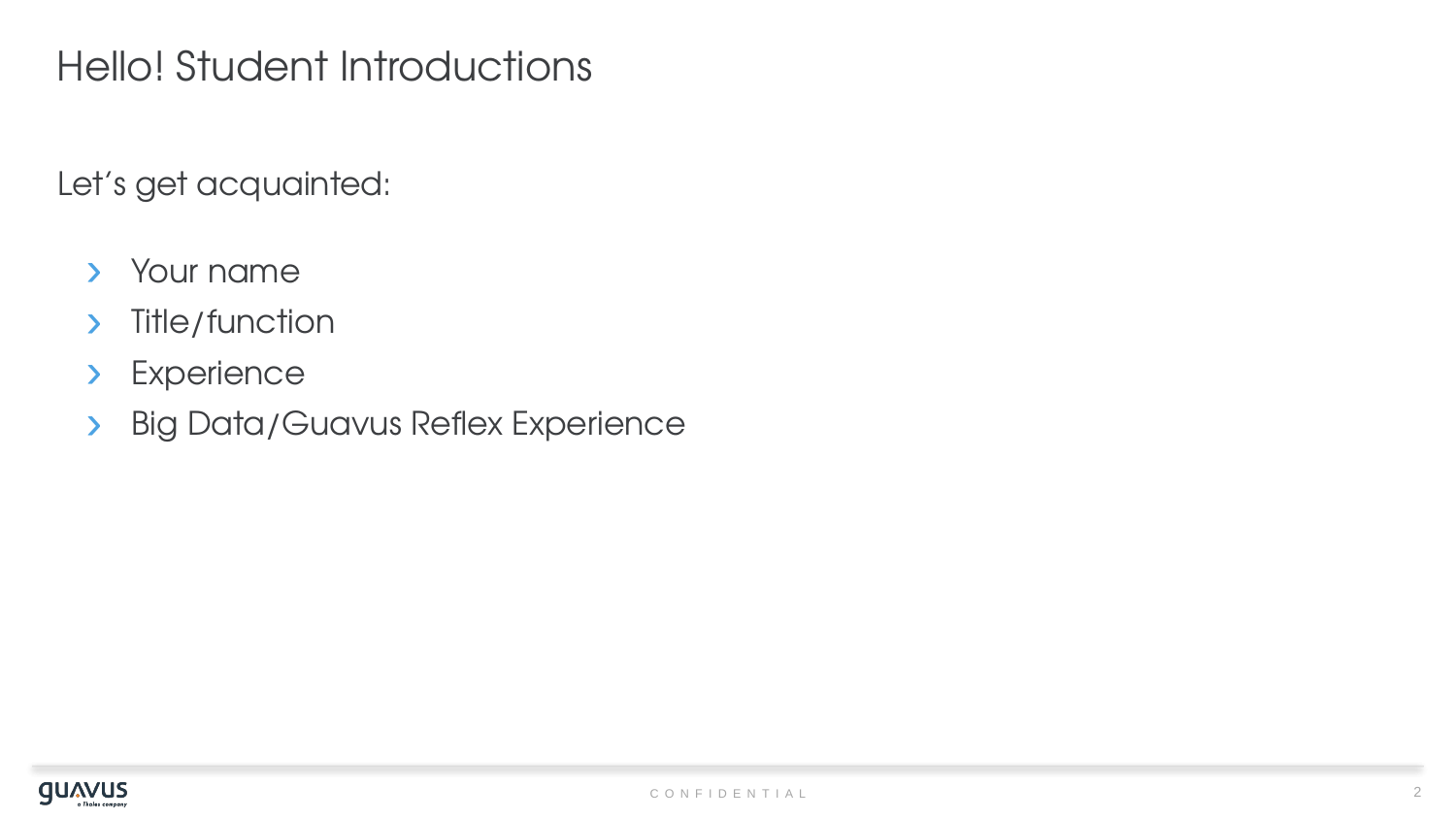

# Hello! Student Introductions
Let’s get acquainted:

Your name
Title/function
Experience
Big Data/Guavus Reflex Experience